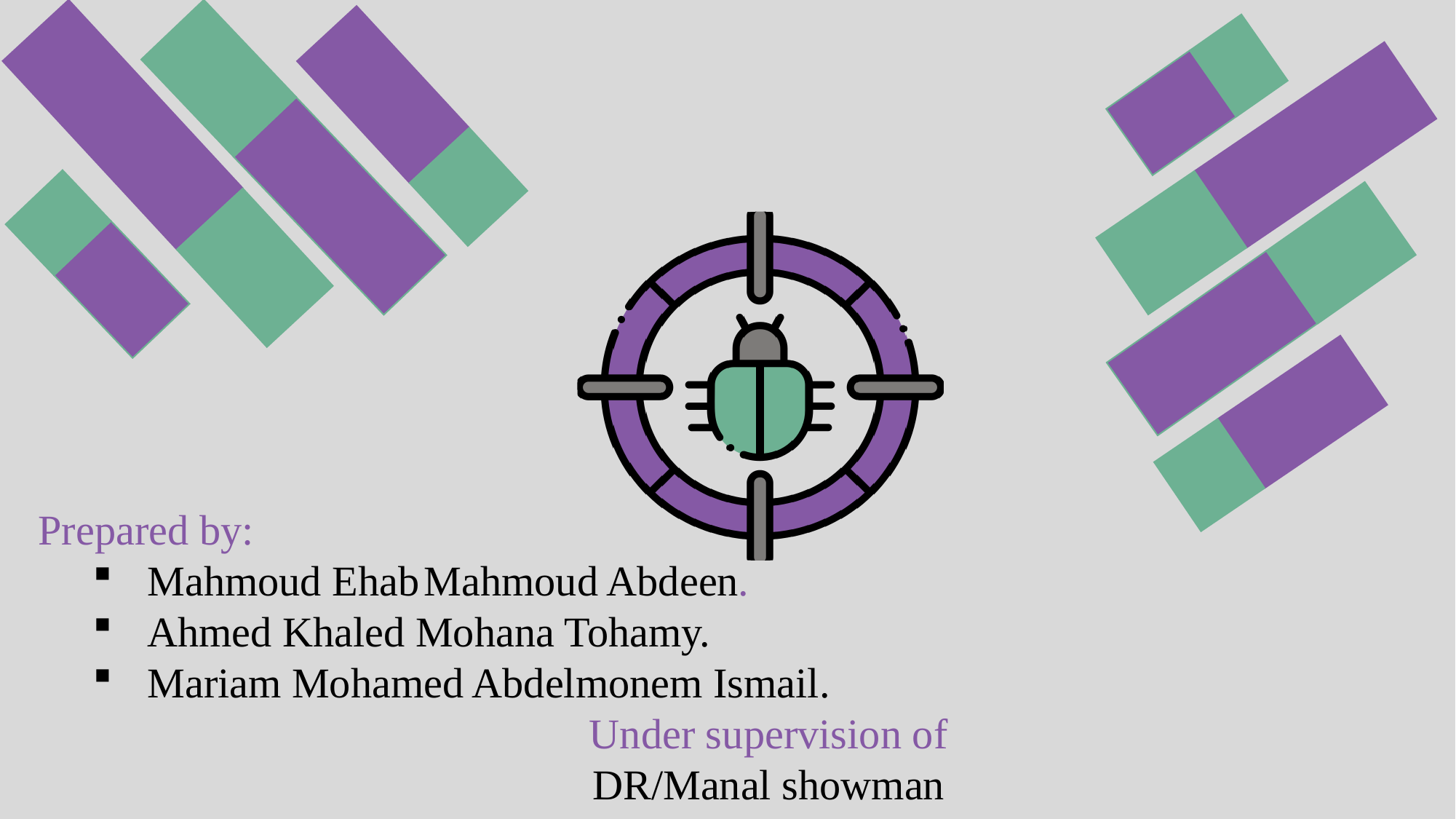

Prepared by:
Mahmoud Ehab Mahmoud Abdeen.
Ahmed Khaled Mohana Tohamy.
Mariam Mohamed Abdelmonem Ismail.
Under supervision of
DR/Manal showman